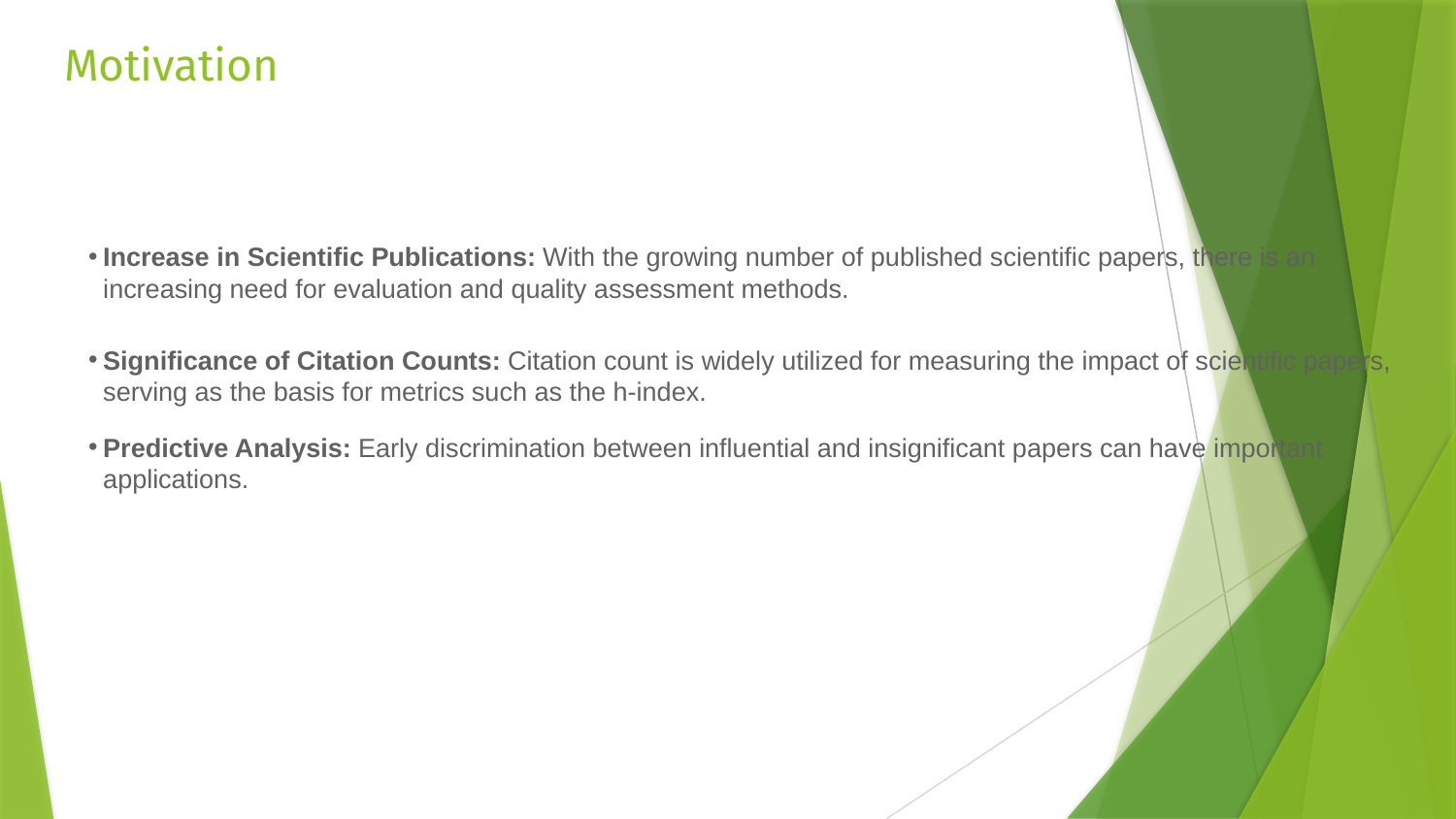

# Motivation

Increase in Scientific Publications: With the growing number of published scientific papers, there is an increasing need for evaluation and quality assessment methods.
Significance of Citation Counts: Citation count is widely utilized for measuring the impact of scientific papers, serving as the basis for metrics such as the h-index.
Predictive Analysis: Early discrimination between influential and insignificant papers can have important applications.